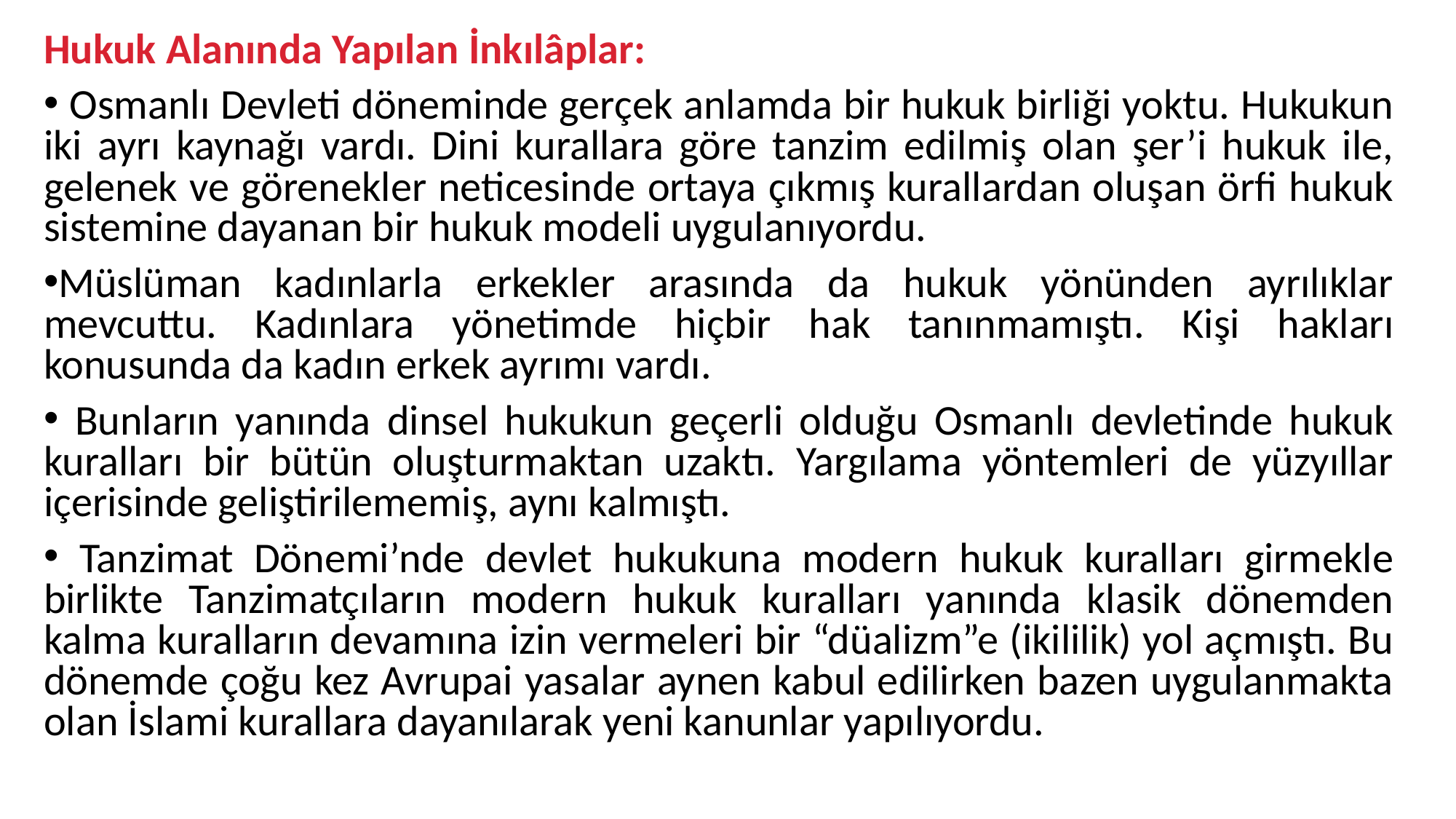

Hukuk Alanında Yapılan İnkılâplar:
 Osmanlı Devleti döneminde gerçek anlamda bir hukuk birliği yoktu. Hukukun iki ayrı kaynağı vardı. Dini kurallara göre tanzim edilmiş olan şer’i hukuk ile, gelenek ve görenekler neticesinde ortaya çıkmış kurallardan oluşan örfi hukuk sistemine dayanan bir hukuk modeli uygulanıyordu.
Müslüman kadınlarla erkekler arasında da hukuk yönünden ayrılıklar mevcuttu. Kadınlara yönetimde hiçbir hak tanınmamıştı. Kişi hakları konusunda da kadın erkek ayrımı vardı.
 Bunların yanında dinsel hukukun geçerli olduğu Osmanlı devletinde hukuk kuralları bir bütün oluşturmaktan uzaktı. Yargılama yöntemleri de yüzyıllar içerisinde geliştirilememiş, aynı kalmıştı.
 Tanzimat Dönemi’nde devlet hukukuna modern hukuk kuralları girmekle birlikte Tanzimatçıların modern hukuk kuralları yanında klasik dönemden kalma kuralların devamına izin vermeleri bir “düalizm”e (ikililik) yol açmıştı. Bu dönemde çoğu kez Avrupai yasalar aynen kabul edilirken bazen uygulanmakta olan İslami kurallara dayanılarak yeni kanunlar yapılıyordu.